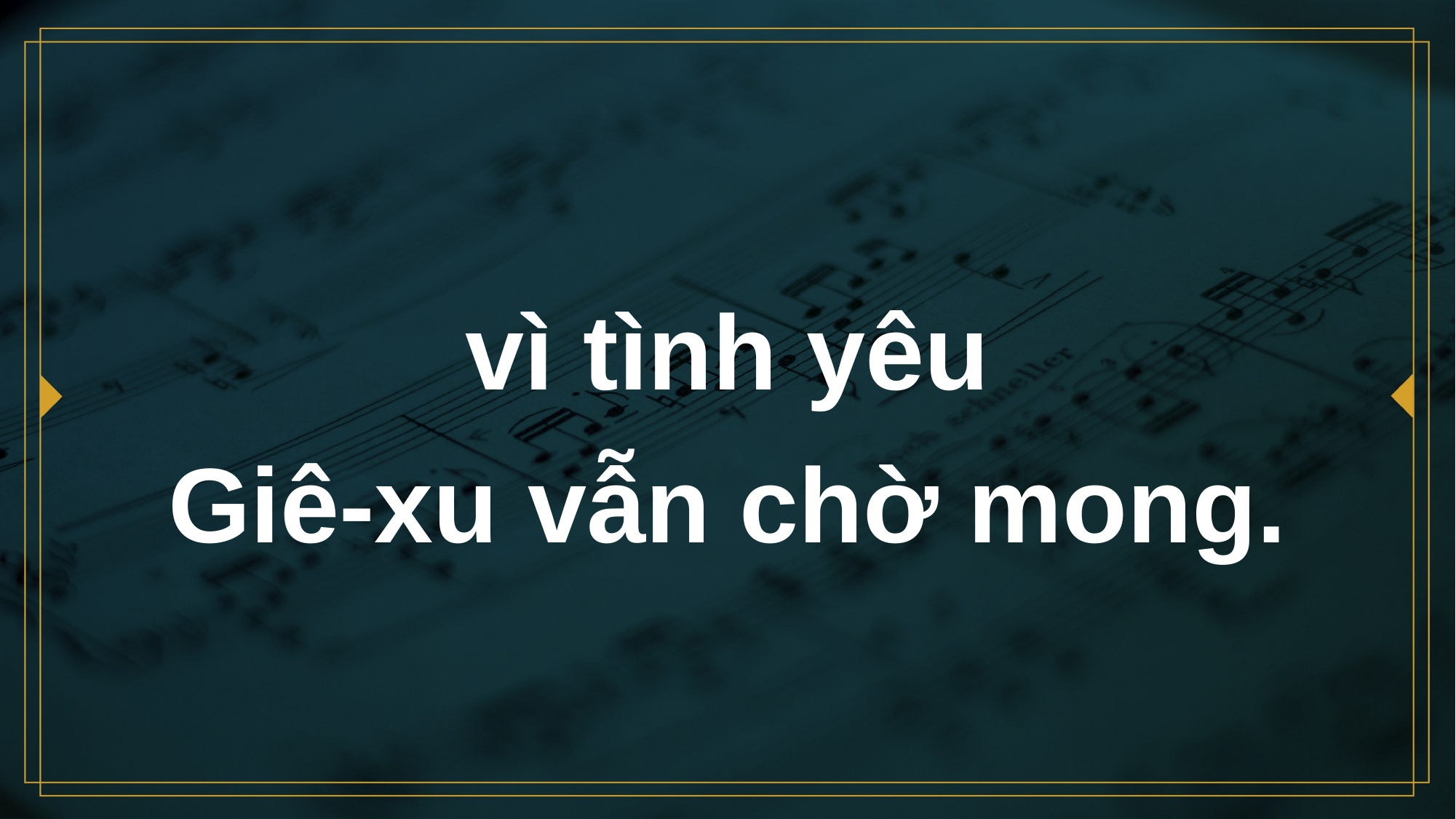

# vì tình yêu Giê-xu vẫn chờ mong.